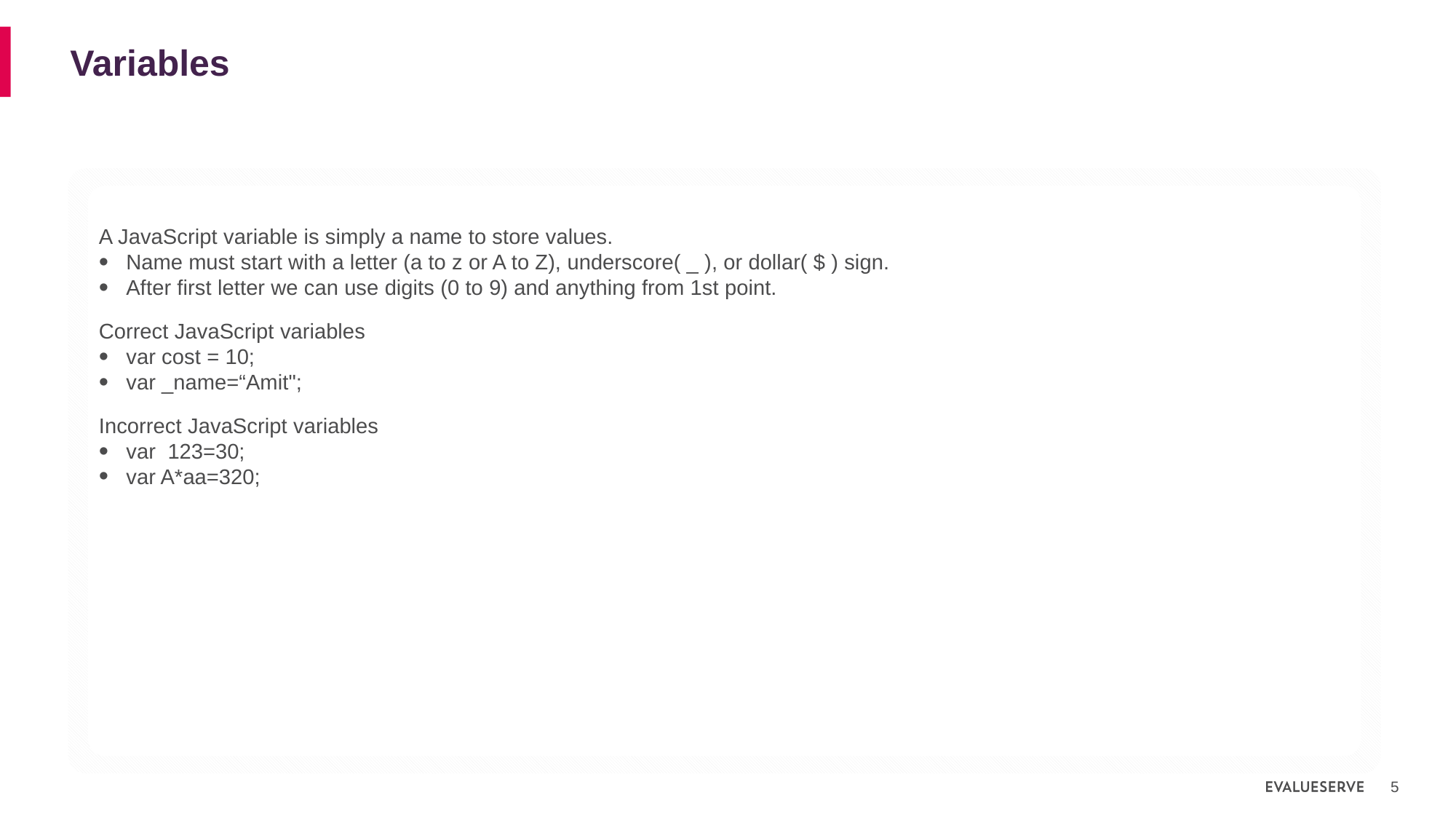

# Variables

A JavaScript variable is simply a name to store values.
Name must start with a letter (a to z or A to Z), underscore( _ ), or dollar( $ ) sign.
After first letter we can use digits (0 to 9) and anything from 1st point.
Correct JavaScript variables
var cost = 10;
var _name=“Amit";
Incorrect JavaScript variables
var  123=30;
var A*aa=320;
5